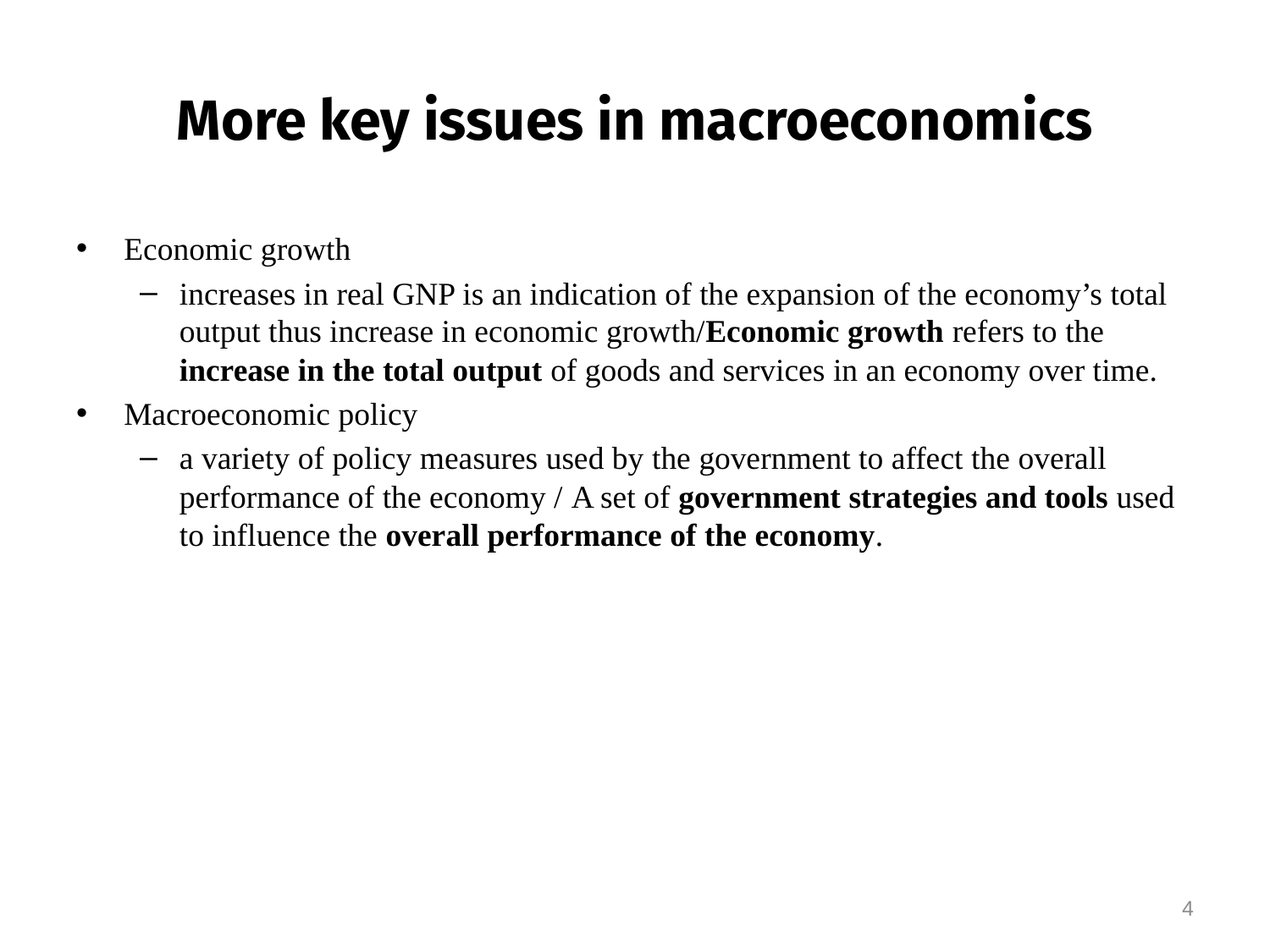

# More key issues in macroeconomics
Economic growth
increases in real GNP is an indication of the expansion of the economy’s total output thus increase in economic growth/Economic growth refers to the increase in the total output of goods and services in an economy over time.
Macroeconomic policy
a variety of policy measures used by the government to affect the overall performance of the economy / A set of government strategies and tools used to influence the overall performance of the economy.
4